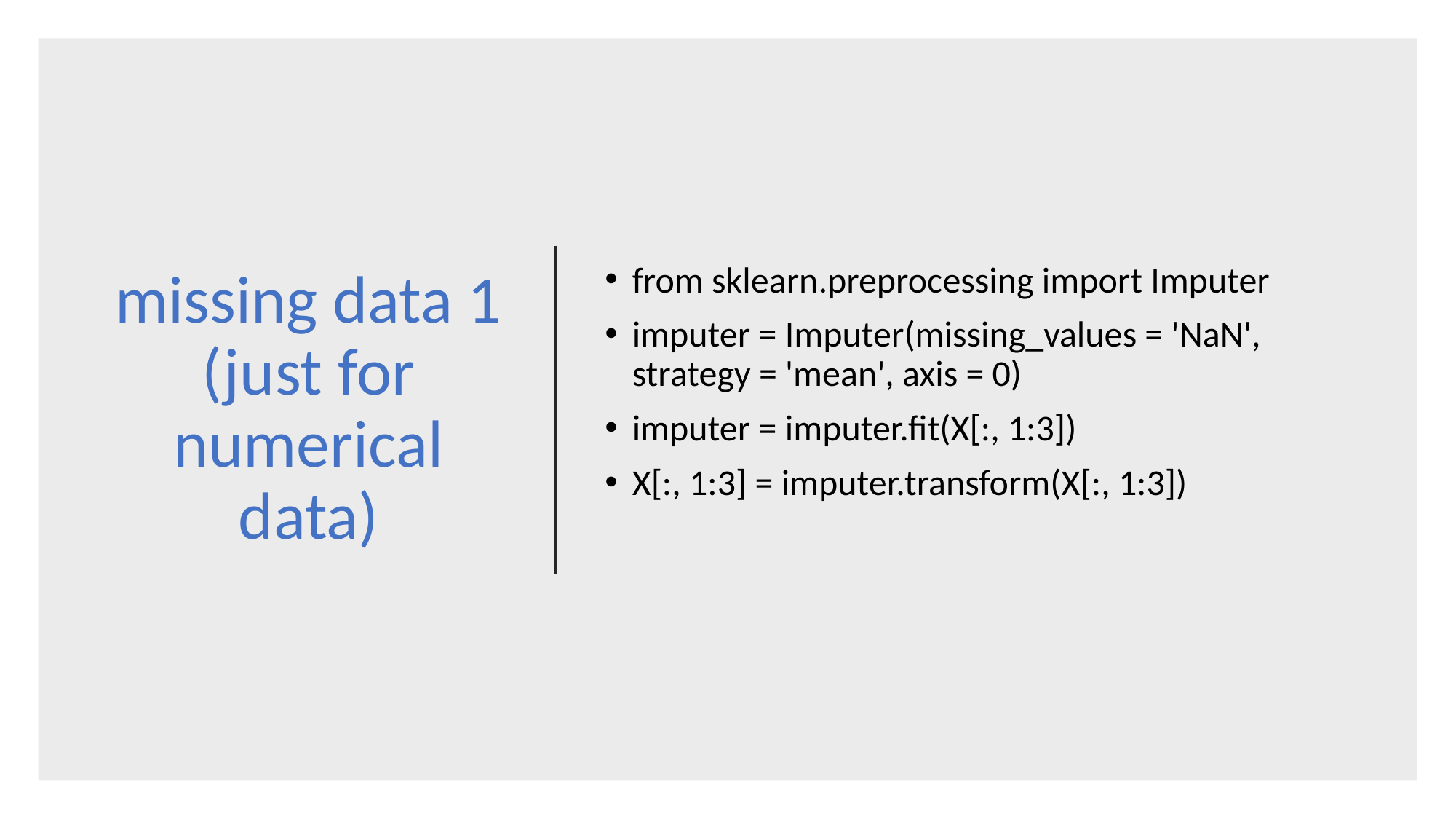

# missing data 1 (just for numerical data)
from sklearn.preprocessing import Imputer
imputer = Imputer(missing_values = 'NaN', strategy = 'mean', axis = 0)
imputer = imputer.fit(X[:, 1:3])
X[:, 1:3] = imputer.transform(X[:, 1:3])